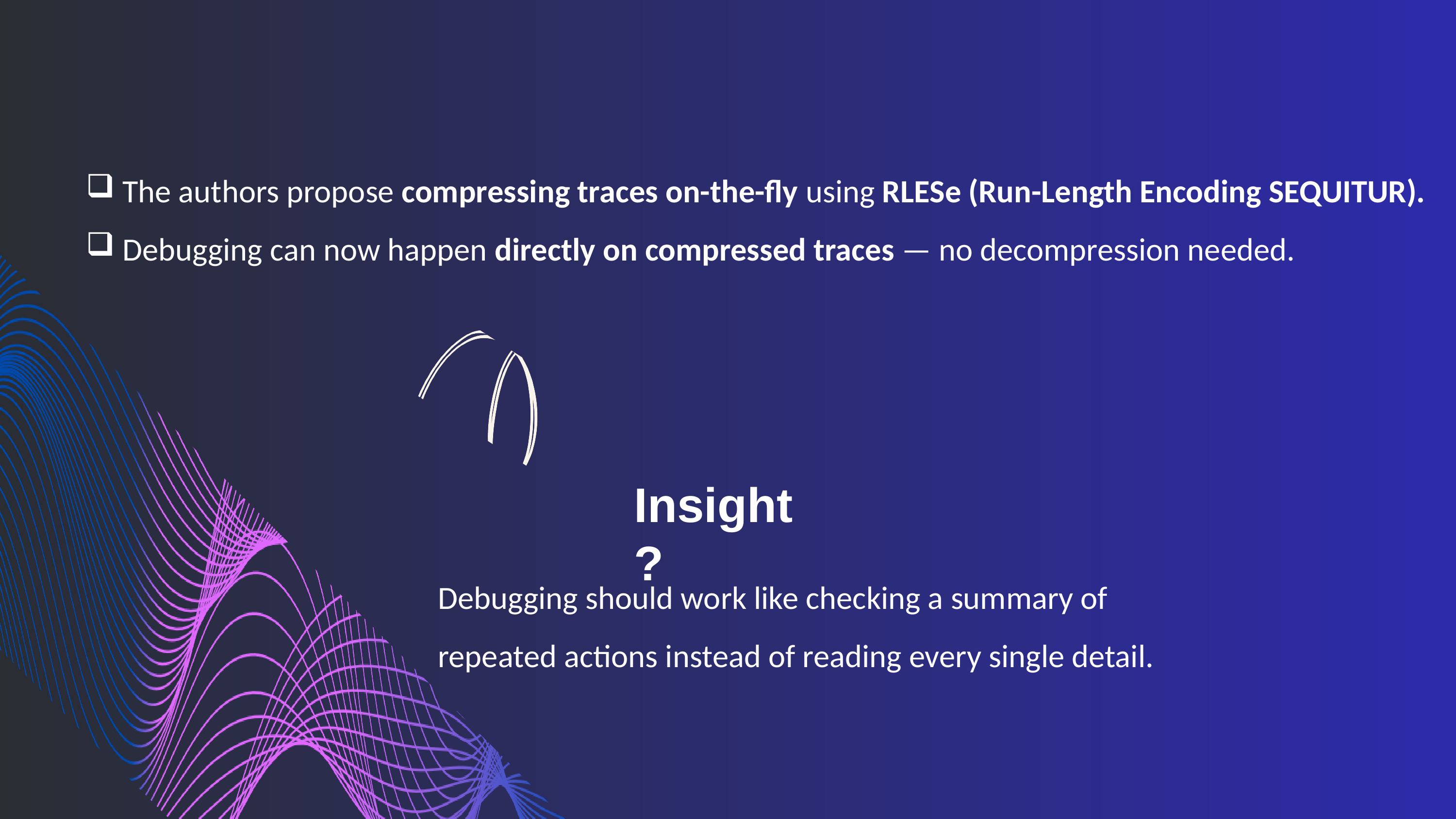

The authors propose compressing traces on-the-fly using RLESe (Run-Length Encoding SEQUITUR).
Debugging can now happen directly on compressed traces — no decompression needed.

Insight ?

Debugging should work like checking a summary of repeated actions instead of reading every single detail.